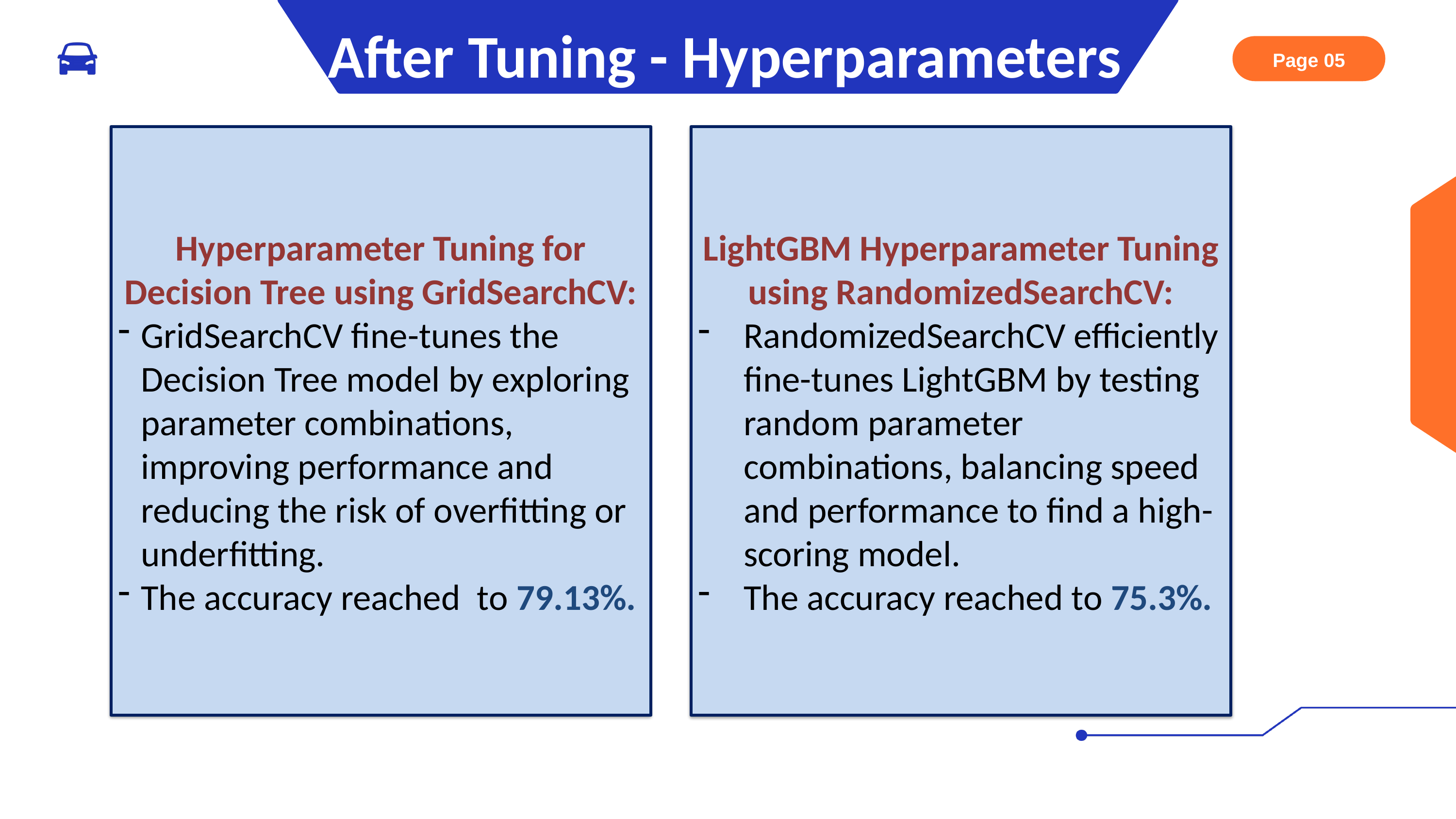

After Tuning - Hyperparameters

Page 05
Hyperparameter Tuning for Decision Tree using GridSearchCV:
GridSearchCV fine-tunes the Decision Tree model by exploring parameter combinations, improving performance and reducing the risk of overfitting or underfitting.
The accuracy reached  to 79.13%.
LightGBM Hyperparameter Tuning using RandomizedSearchCV:
RandomizedSearchCV efficiently fine-tunes LightGBM by testing random parameter combinations, balancing speed and performance to find a high-scoring model.
The accuracy reached to 75.3%.